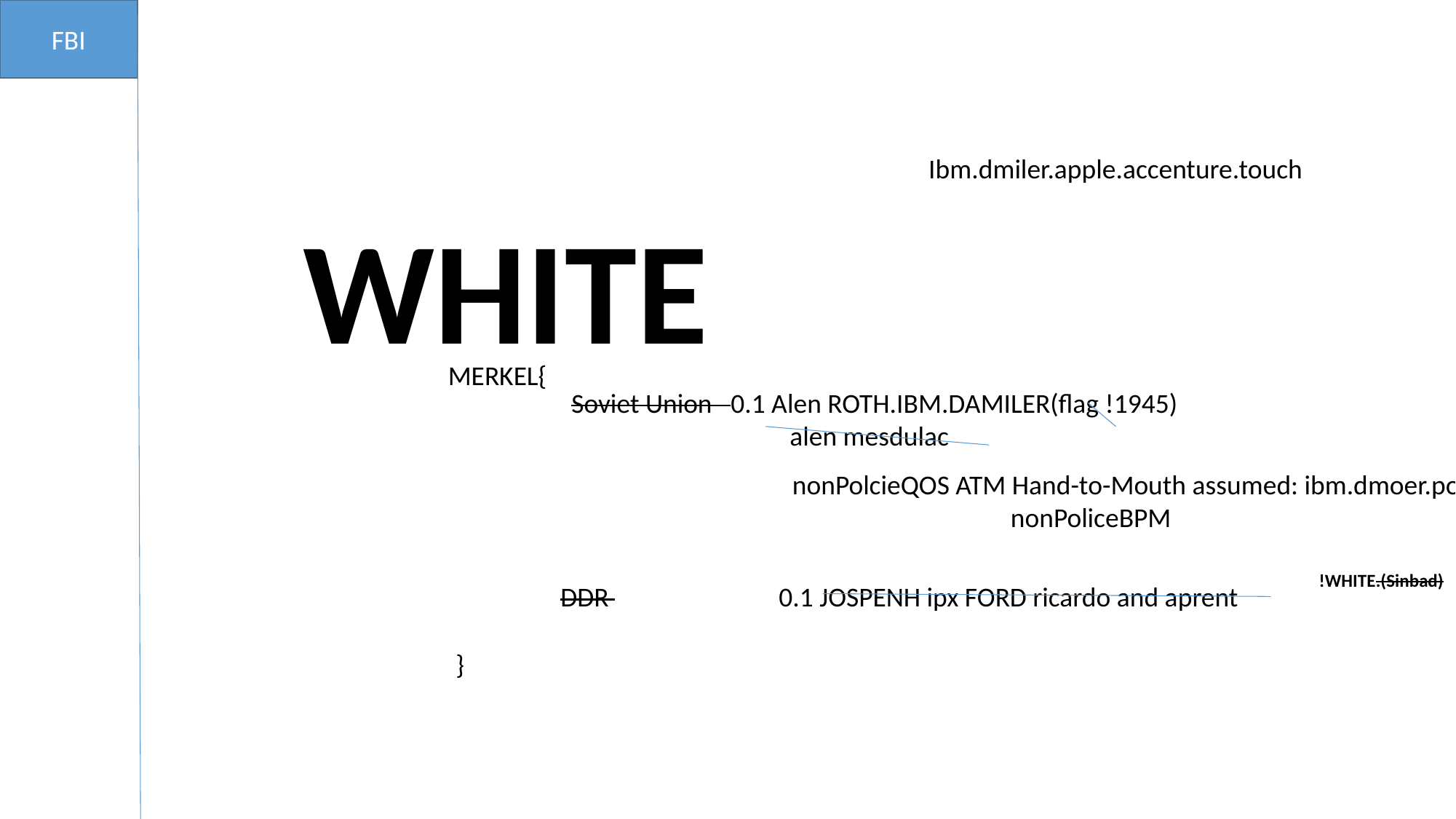

FBI
Ibm.dmiler.apple.accenture.touch
WHITE
MERKEL{
Soviet Union   0.1 Alen ROTH.IBM.DAMILER(flag !1945)
		alen mesdulac
nonPolcieQOS ATM Hand-to-Mouth assumed: ibm.dmoer.pope.Francesco
		nonPoliceBPM
!WHITE.(Sinbad)
DDR 		0.1 JOSPENH ipx FORD ricardo and aprent
}